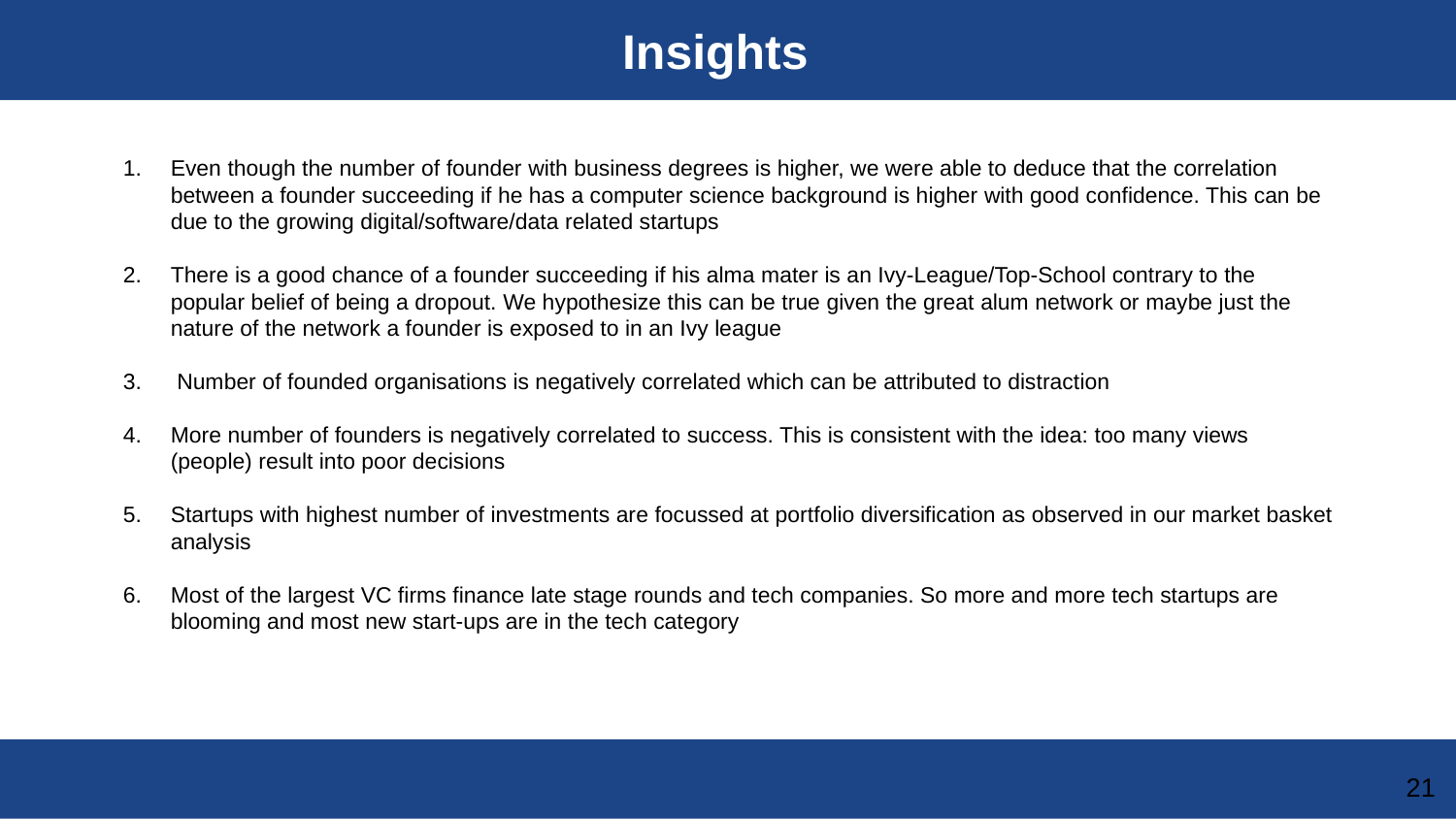

# Insights
Even though the number of founder with business degrees is higher, we were able to deduce that the correlation between a founder succeeding if he has a computer science background is higher with good confidence. This can be due to the growing digital/software/data related startups

There is a good chance of a founder succeeding if his alma mater is an Ivy-League/Top-School contrary to the popular belief of being a dropout. We hypothesize this can be true given the great alum network or maybe just the nature of the network a founder is exposed to in an Ivy league

 Number of founded organisations is negatively correlated which can be attributed to distraction

More number of founders is negatively correlated to success. This is consistent with the idea: too many views (people) result into poor decisions

Startups with highest number of investments are focussed at portfolio diversification as observed in our market basket analysis

Most of the largest VC firms finance late stage rounds and tech companies. So more and more tech startups are blooming and most new start-ups are in the tech category

21